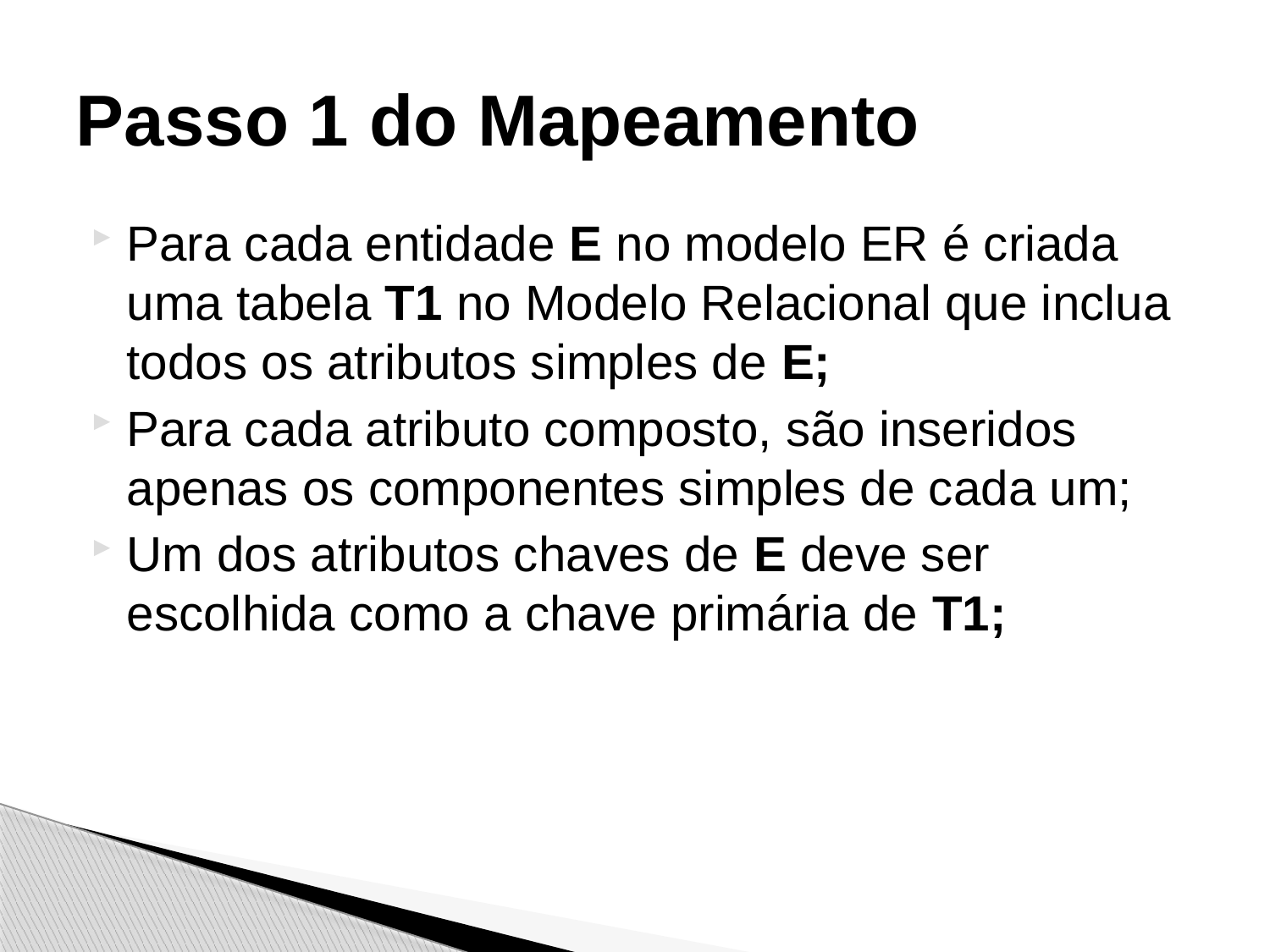

# Passo 1 do Mapeamento
Para cada entidade E no modelo ER é criada uma tabela T1 no Modelo Relacional que inclua todos os atributos simples de E;
Para cada atributo composto, são inseridos apenas os componentes simples de cada um;
Um dos atributos chaves de E deve ser escolhida como a chave primária de T1;